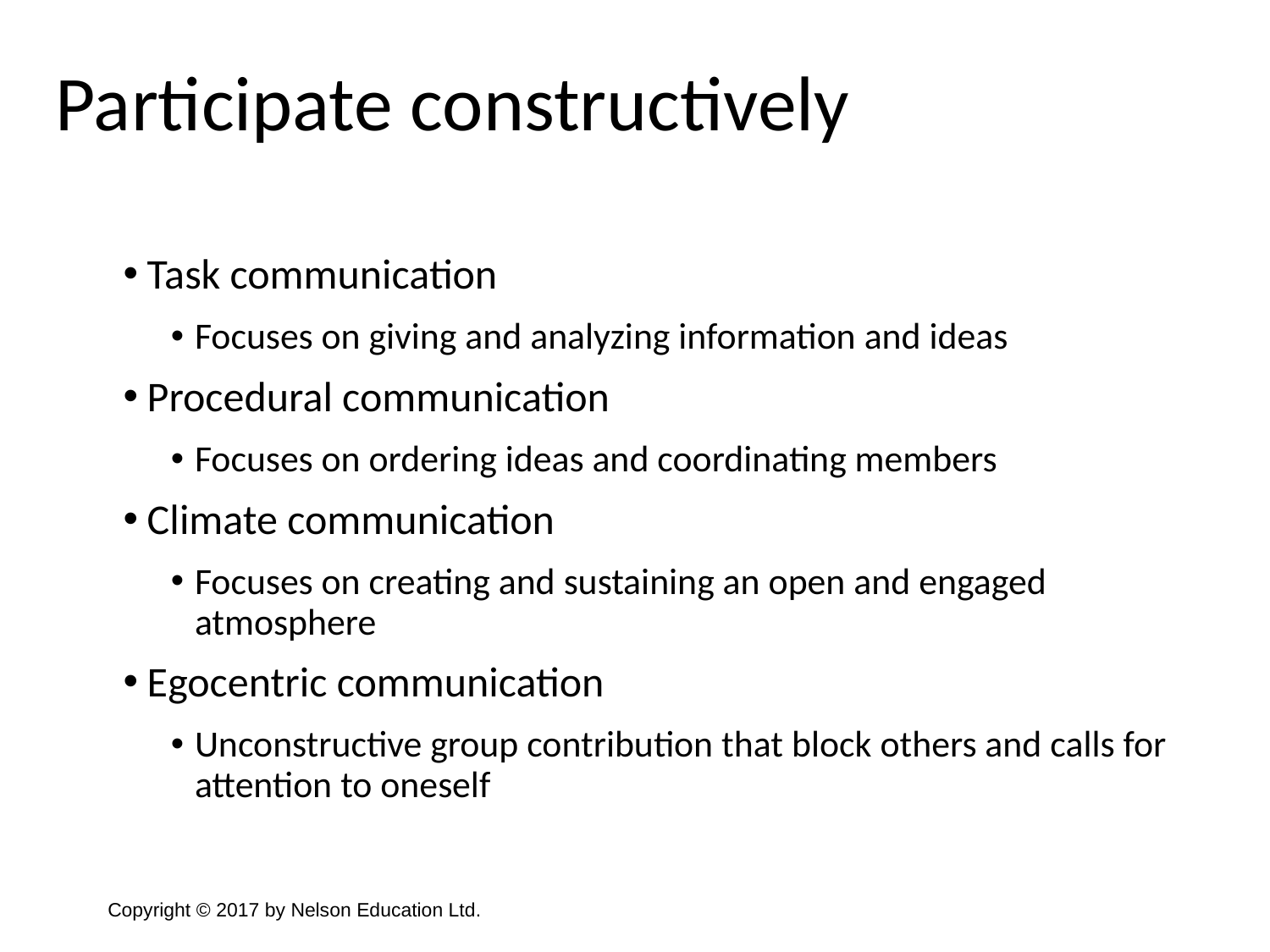

Participate constructively
Task communication
Focuses on giving and analyzing information and ideas
Procedural communication
Focuses on ordering ideas and coordinating members
Climate communication
Focuses on creating and sustaining an open and engaged atmosphere
Egocentric communication
Unconstructive group contribution that block others and calls for attention to oneself